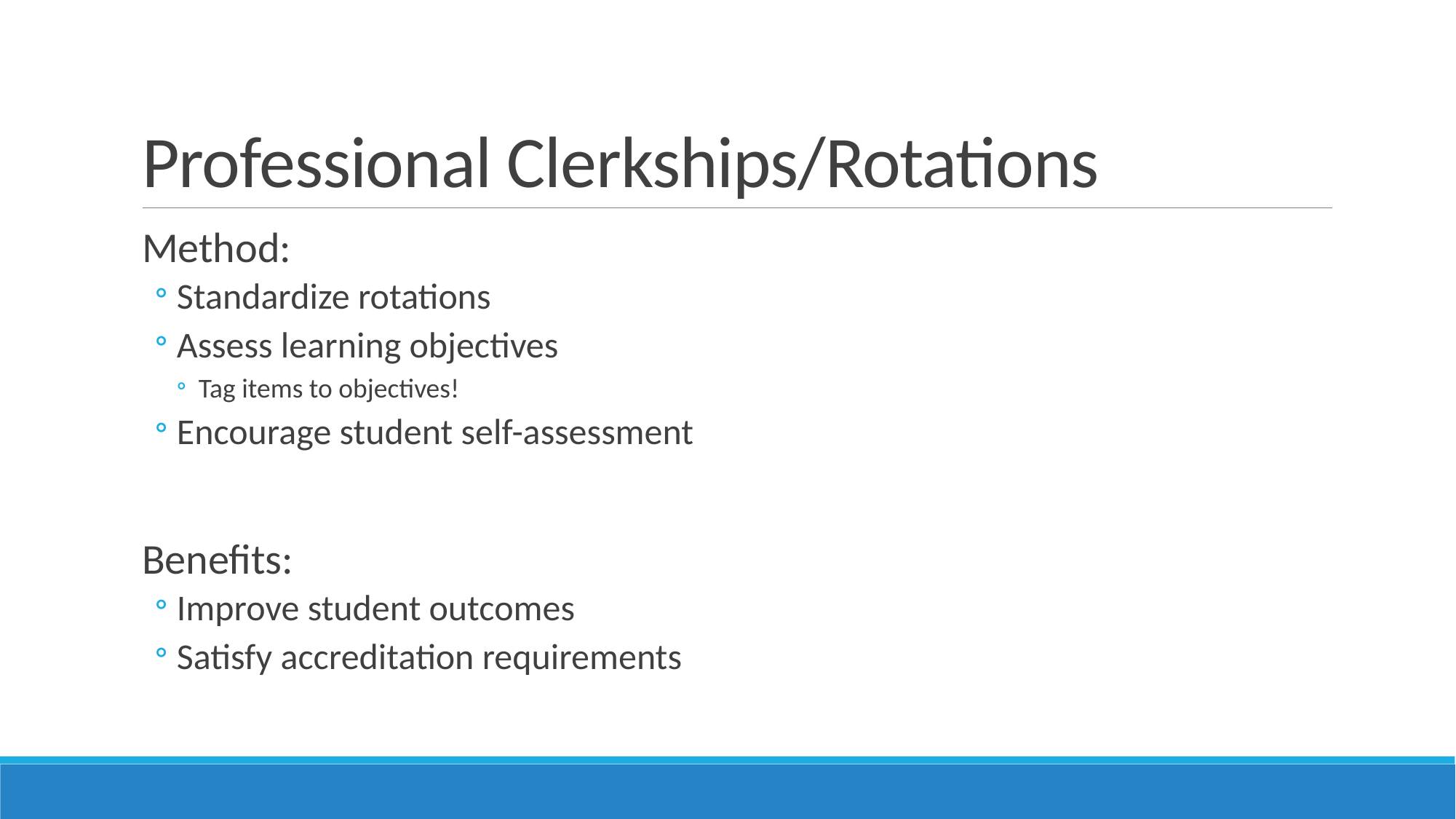

# Professional Clerkships/Rotations
Method:
Standardize rotations
Assess learning objectives
Tag items to objectives!
Encourage student self-assessment

Benefits:
Improve student outcomes
Satisfy accreditation requirements